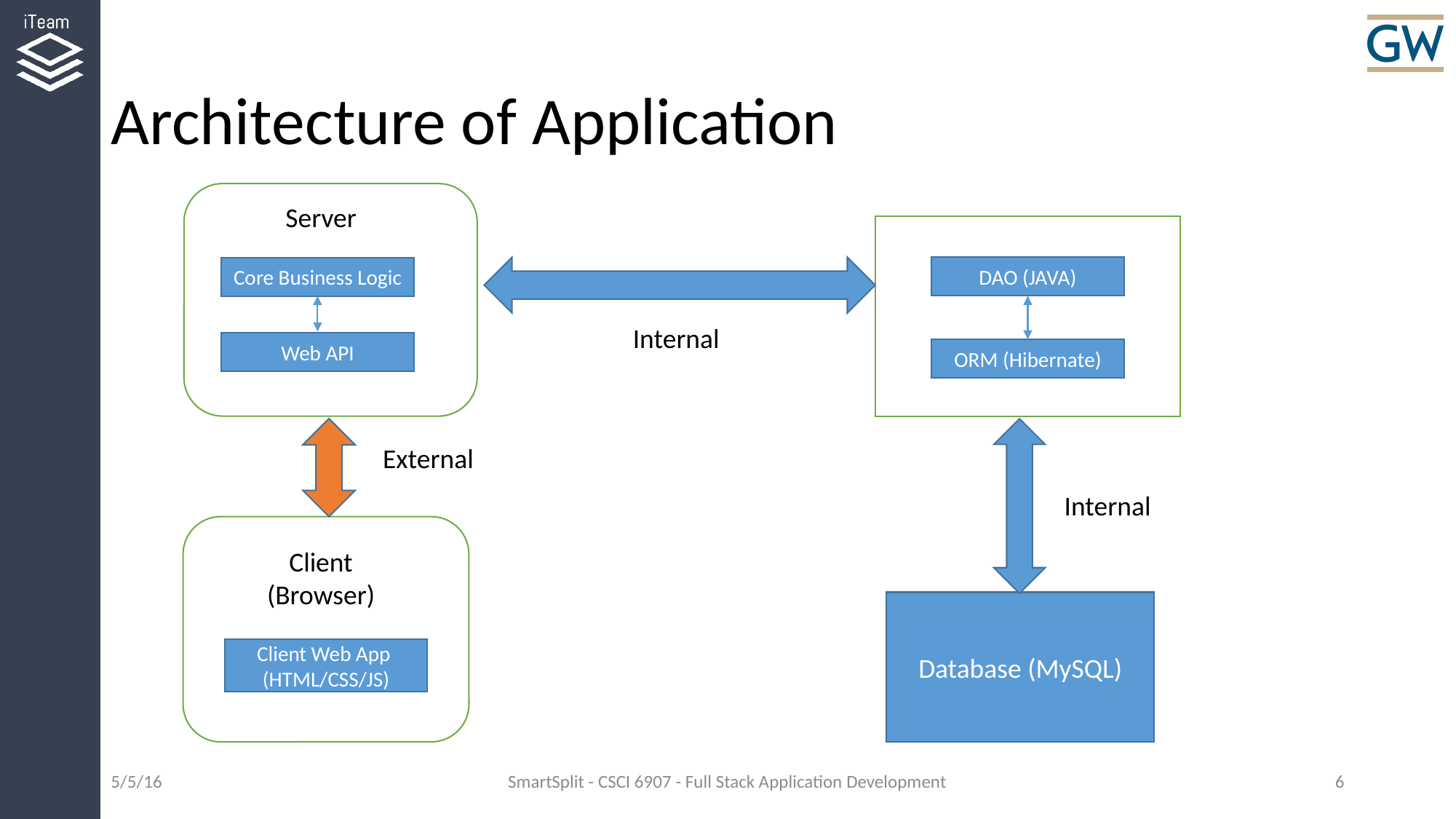

# Architecture of Application

Server

DAO (JAVA)
Core Business Logic
Internal
Web API
ORM (Hibernate)
External

Internal

Client (Browser)
Database (MySQL)
Client Web App
(HTML/CSS/JS)
5/5/16
SmartSplit - CSCI 6907 - Full Stack Application Development
6